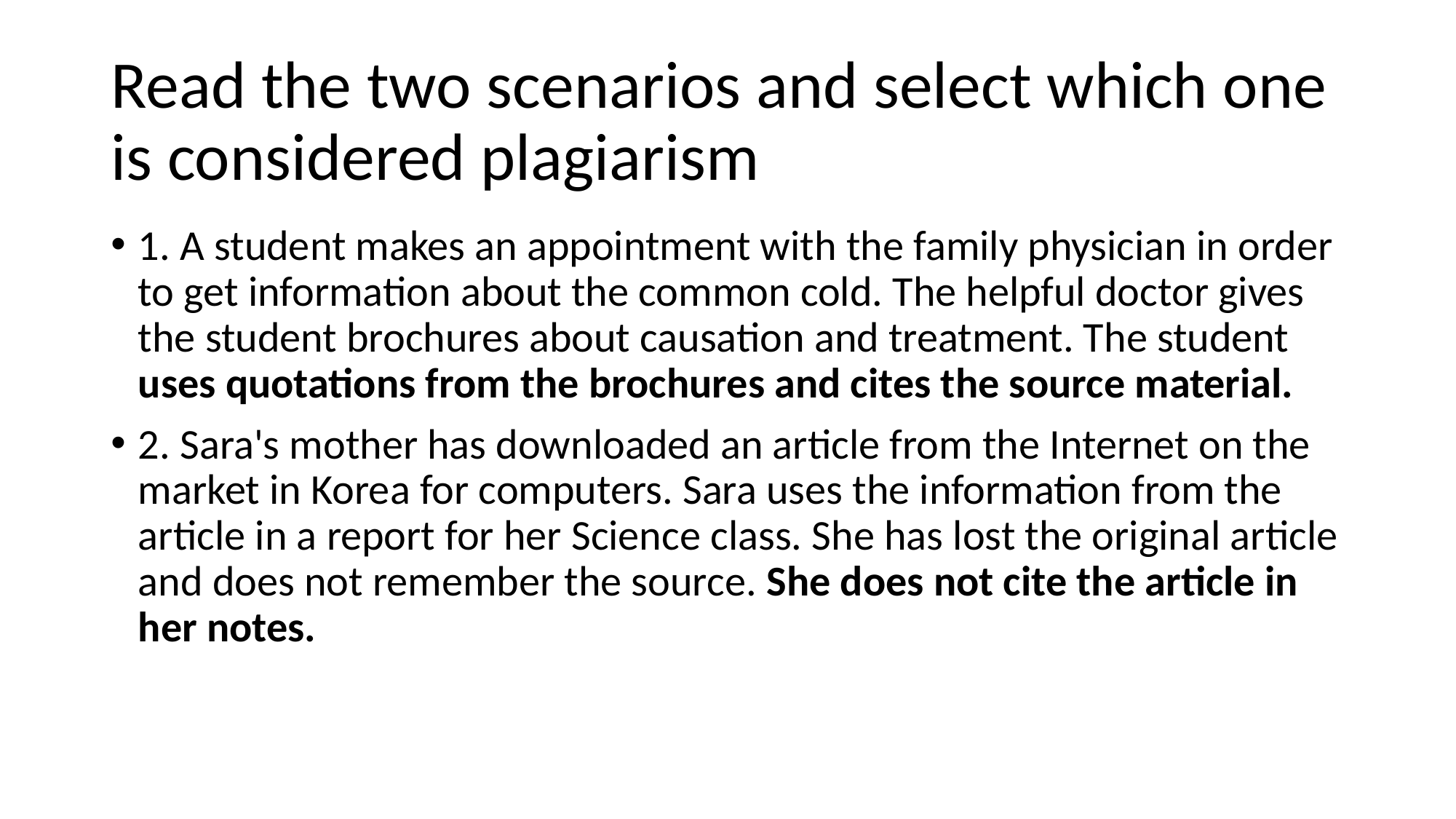

# Read the two scenarios and select which one is considered plagiarism
1. A student makes an appointment with the family physician in order to get information about the common cold. The helpful doctor gives the student brochures about causation and treatment. The student uses quotations from the brochures and cites the source material.
2. Sara's mother has downloaded an article from the Internet on the market in Korea for computers. Sara uses the information from the article in a report for her Science class. She has lost the original article and does not remember the source. She does not cite the article in her notes.